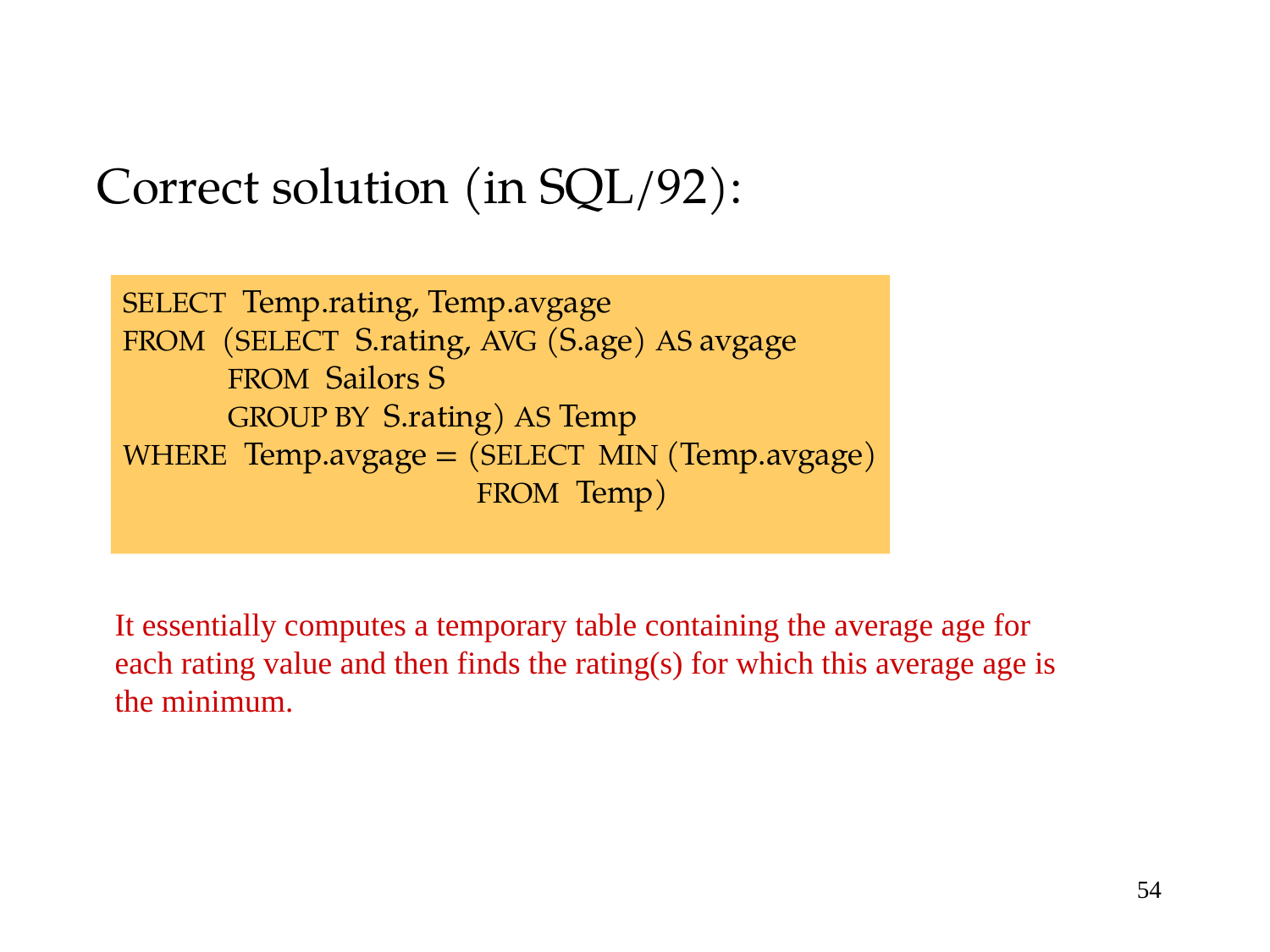

Correct solution (in SQL/92):
SELECT  Temp.rating, Temp.avgage
FROM  (SELECT  S.rating, AVG (S.age) AS avgage
             FROM  Sailors S
             GROUP BY  S.rating) AS Temp
WHERE  Temp.avgage = (SELECT  MIN (Temp.avgage)
                                            FROM  Temp)

It essentially computes a temporary table containing the average age for
each rating value and then finds the rating(s) for which this average age is
the minimum.
54